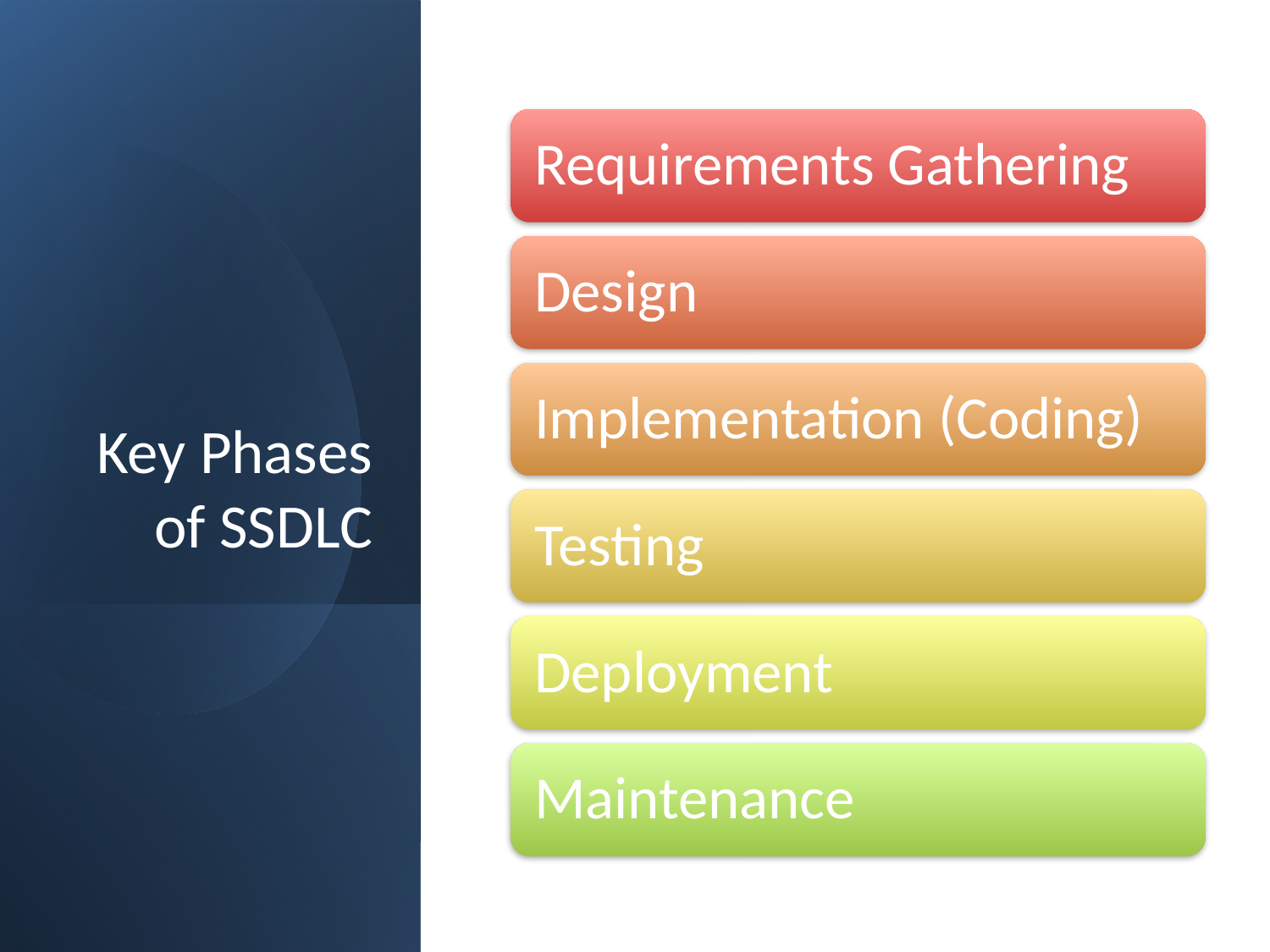

Requirements Gathering

Design

Implementation (Coding)

Testing

Deployment

Maintenance

# Key Phases of SSDLC